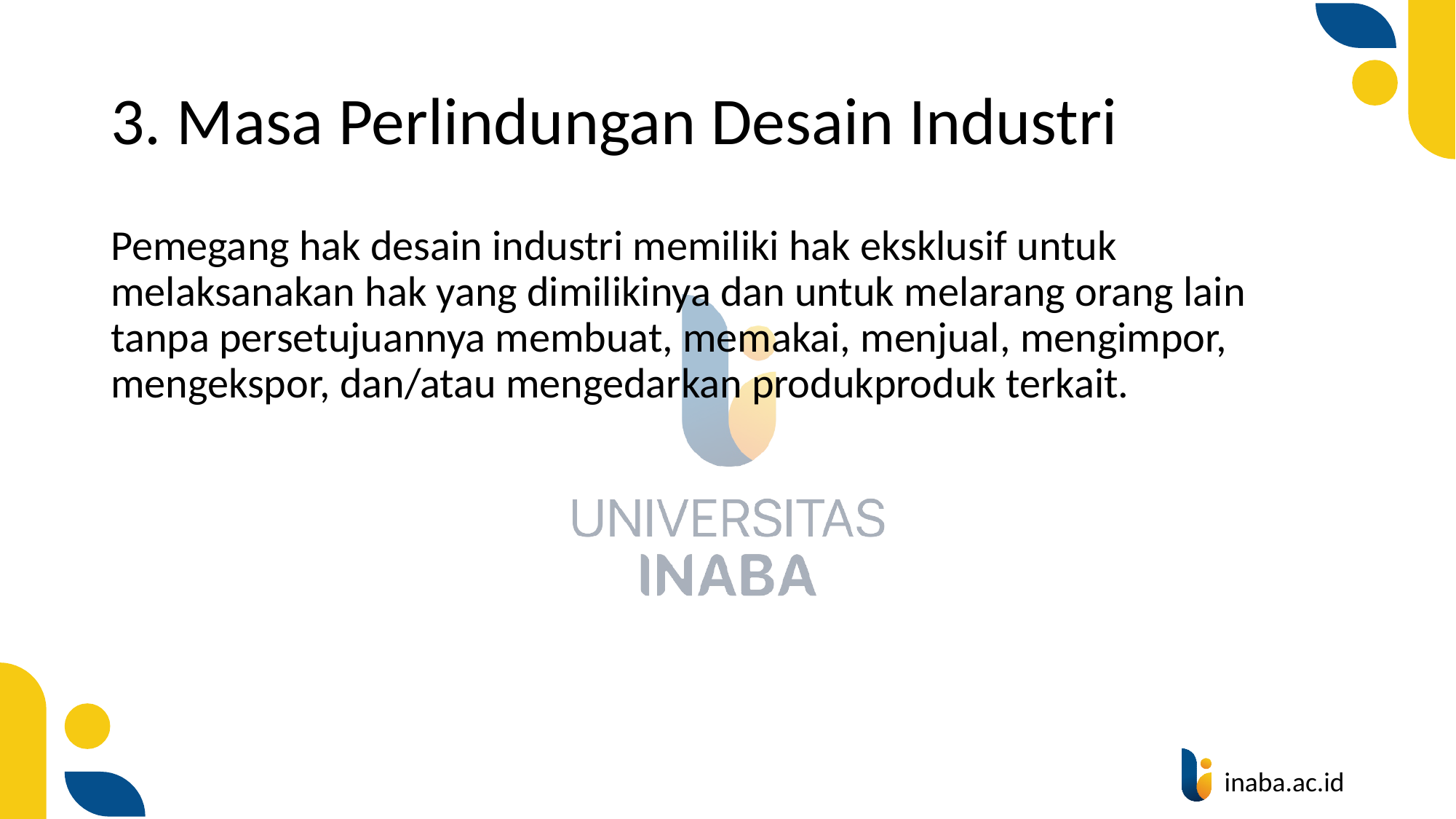

# 3. Masa Perlindungan Desain Industri
Pemegang hak desain industri memiliki hak eksklusif untuk melaksanakan hak yang dimilikinya dan untuk melarang orang lain tanpa persetujuannya membuat, memakai, menjual, mengimpor, mengekspor, dan/atau mengedarkan produkproduk terkait.